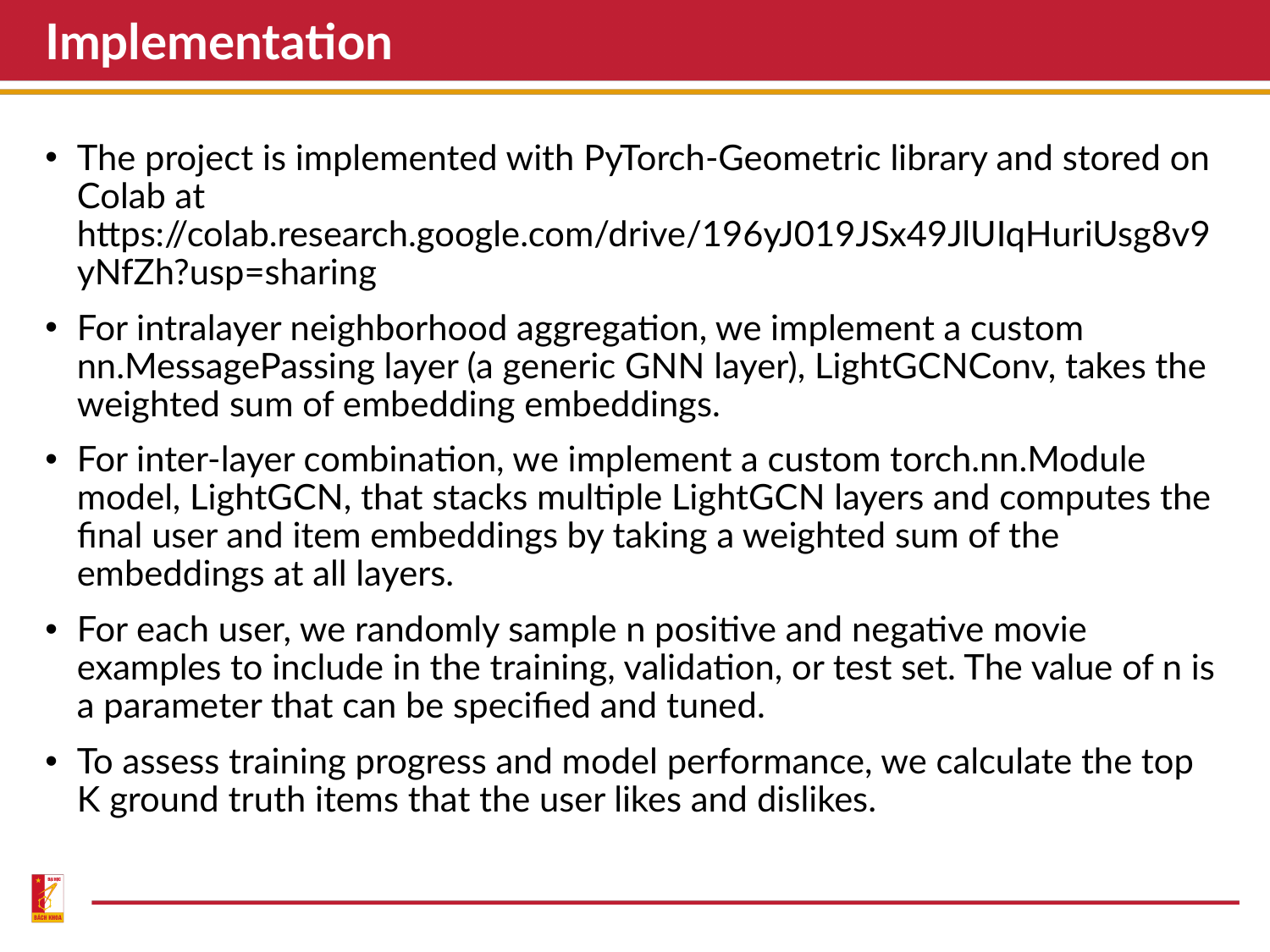

# Implementation
The project is implemented with PyTorch-Geometric library and stored on Colab at https://colab.research.google.com/drive/196yJ019JSx49JlUIqHuriUsg8v9yNfZh?usp=sharing
For intralayer neighborhood aggregation, we implement a custom nn.MessagePassing layer (a generic GNN layer), LightGCNConv, takes the weighted sum of embedding embeddings.
For inter-layer combination, we implement a custom torch.nn.Module model, LightGCN, that stacks multiple LightGCN layers and computes the final user and item embeddings by taking a weighted sum of the embeddings at all layers.
For each user, we randomly sample n positive and negative movie examples to include in the training, validation, or test set. The value of n is a parameter that can be specified and tuned.
To assess training progress and model performance, we calculate the top K ground truth items that the user likes and dislikes.
15